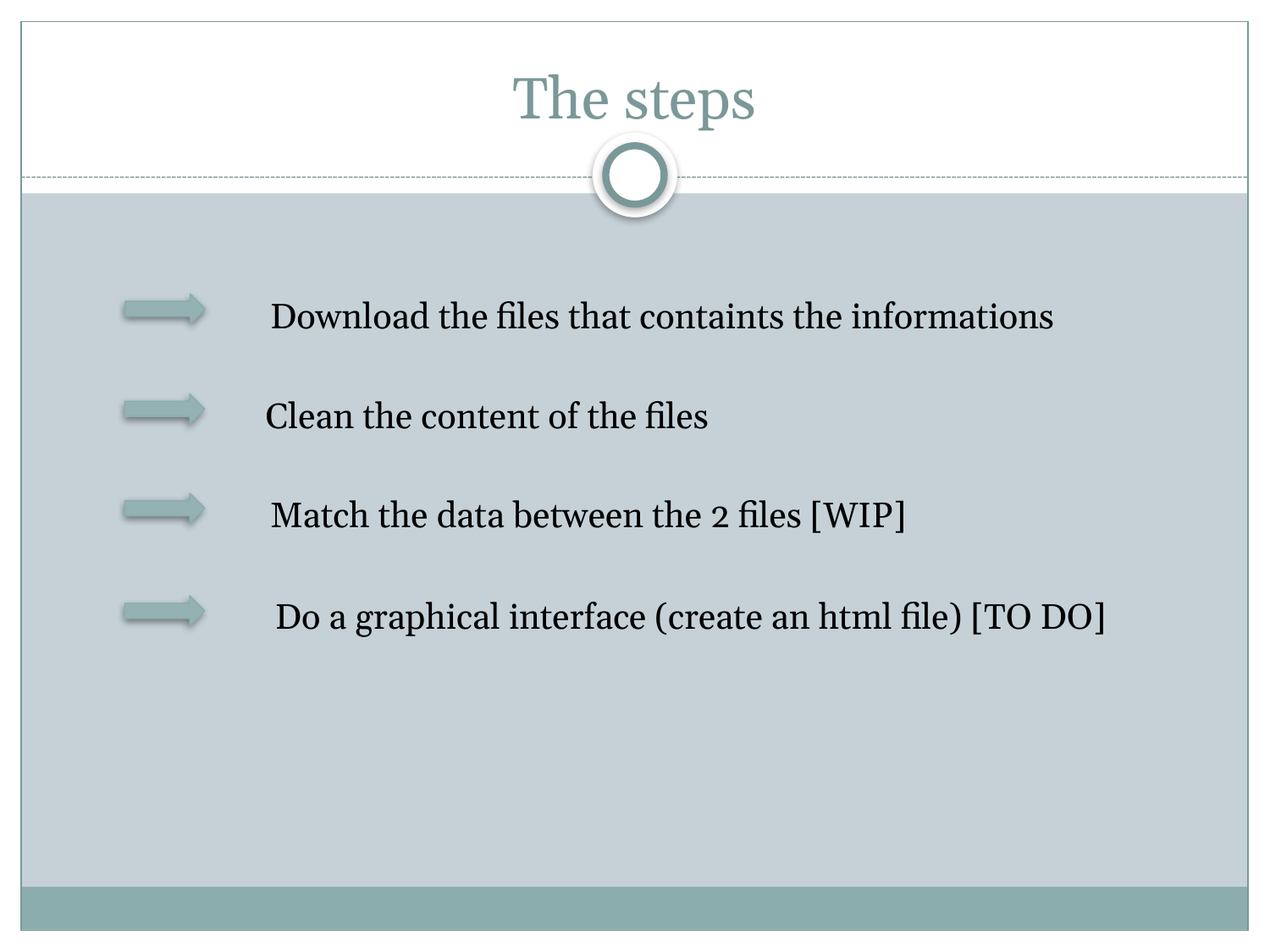

# The steps

Download the files that containts the informations

Clean the content of the files

Match the data between the 2 files [WIP]

Do a graphical interface (create an html file) [TO DO]